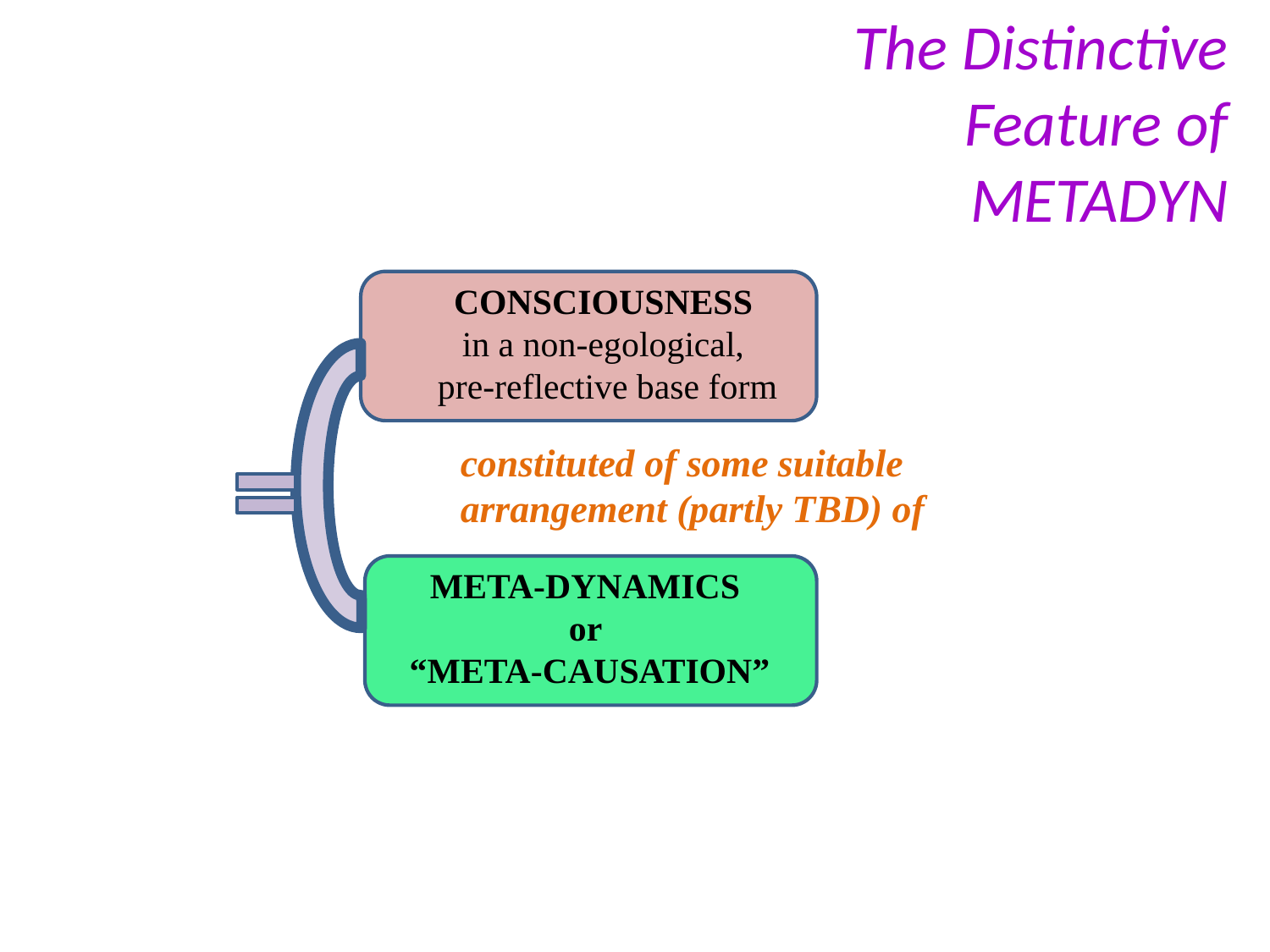

The Distinctive Feature of
 METADYN

CONSCIOUSNESS
in a non-egological,
pre-reflective base form

constituted of some suitable arrangement (partly TBD) of

META-DYNAMICS
or
“META-CAUSATION”